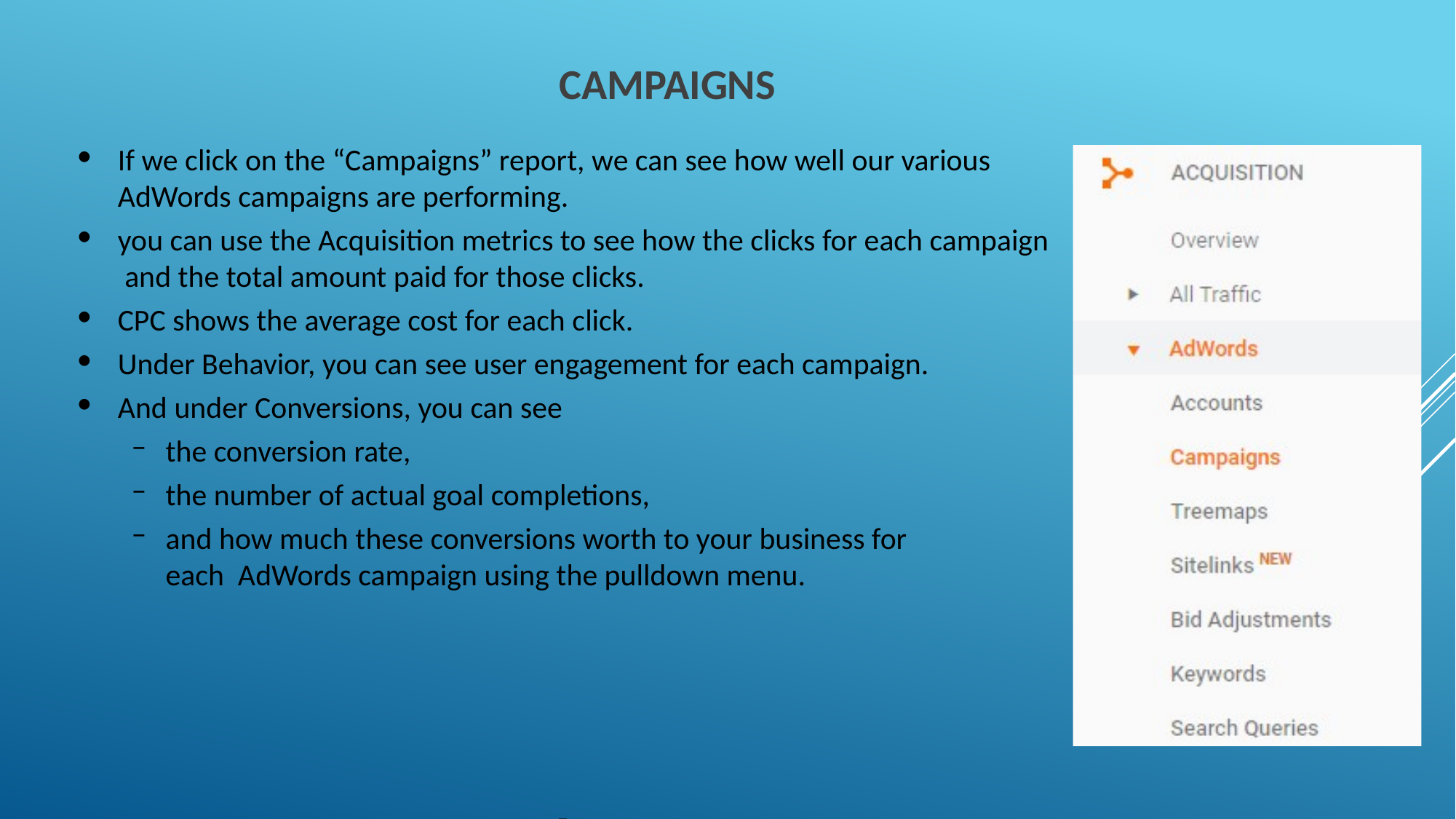

# Campaigns
If we click on the “Campaigns” report, we can see how well our various
AdWords campaigns are performing.
you can use the Acquisition metrics to see how the clicks for each campaign  and the total amount paid for those clicks.
CPC shows the average cost for each click.
Under Behavior, you can see user engagement for each campaign.
And under Conversions, you can see
the conversion rate,
the number of actual goal completions,
and how much these conversions worth to your business for each  AdWords campaign using the pulldown menu.